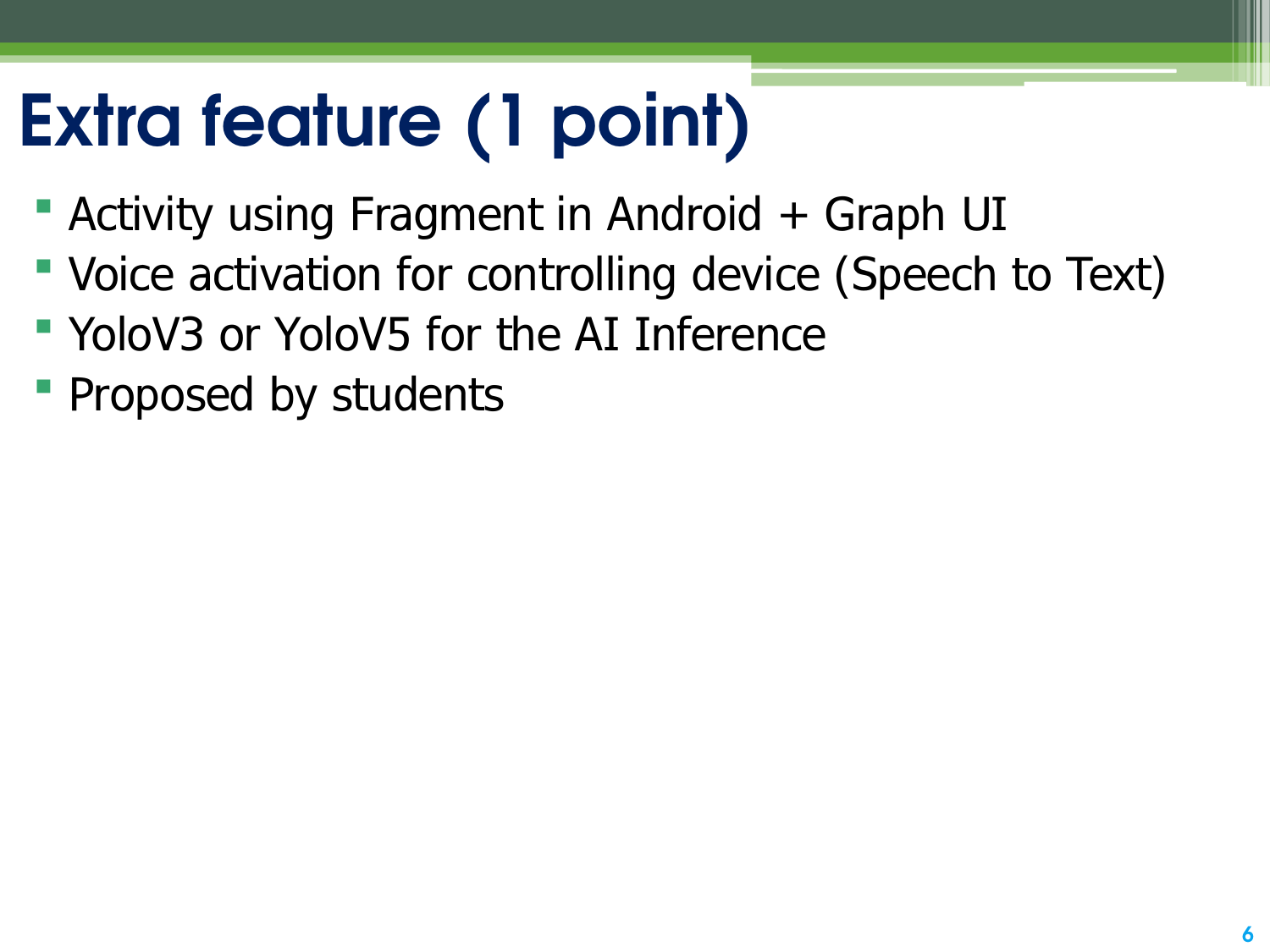

# Extra feature (1 point)
Activity using Fragment in Android + Graph UI
Voice activation for controlling device (Speech to Text)
YoloV3 or YoloV5 for the AI Inference
Proposed by students